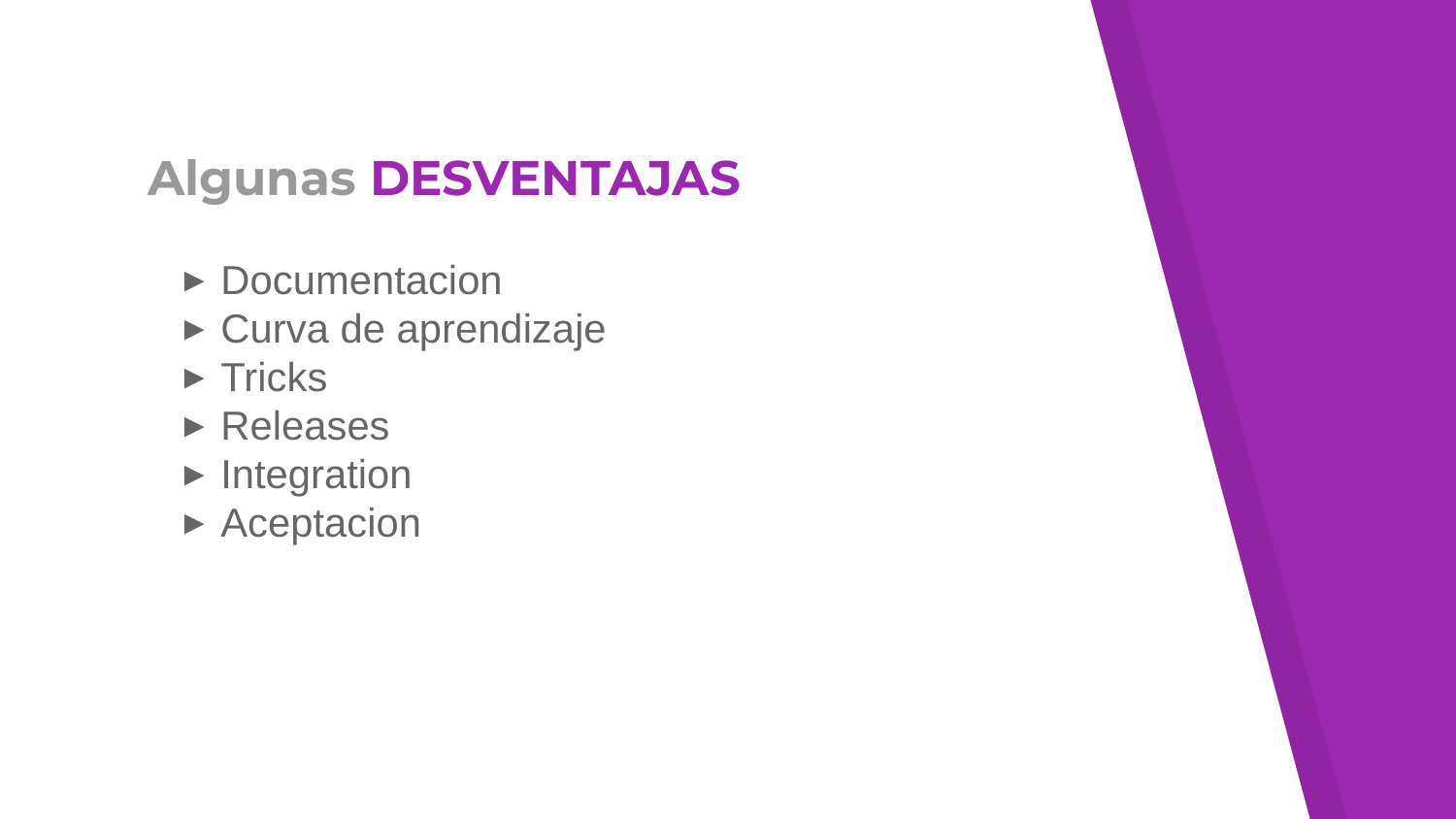

# Algunas DESVENTAJAS
Documentacion
Curva de aprendizaje
Tricks
Releases
Integration
Aceptacion